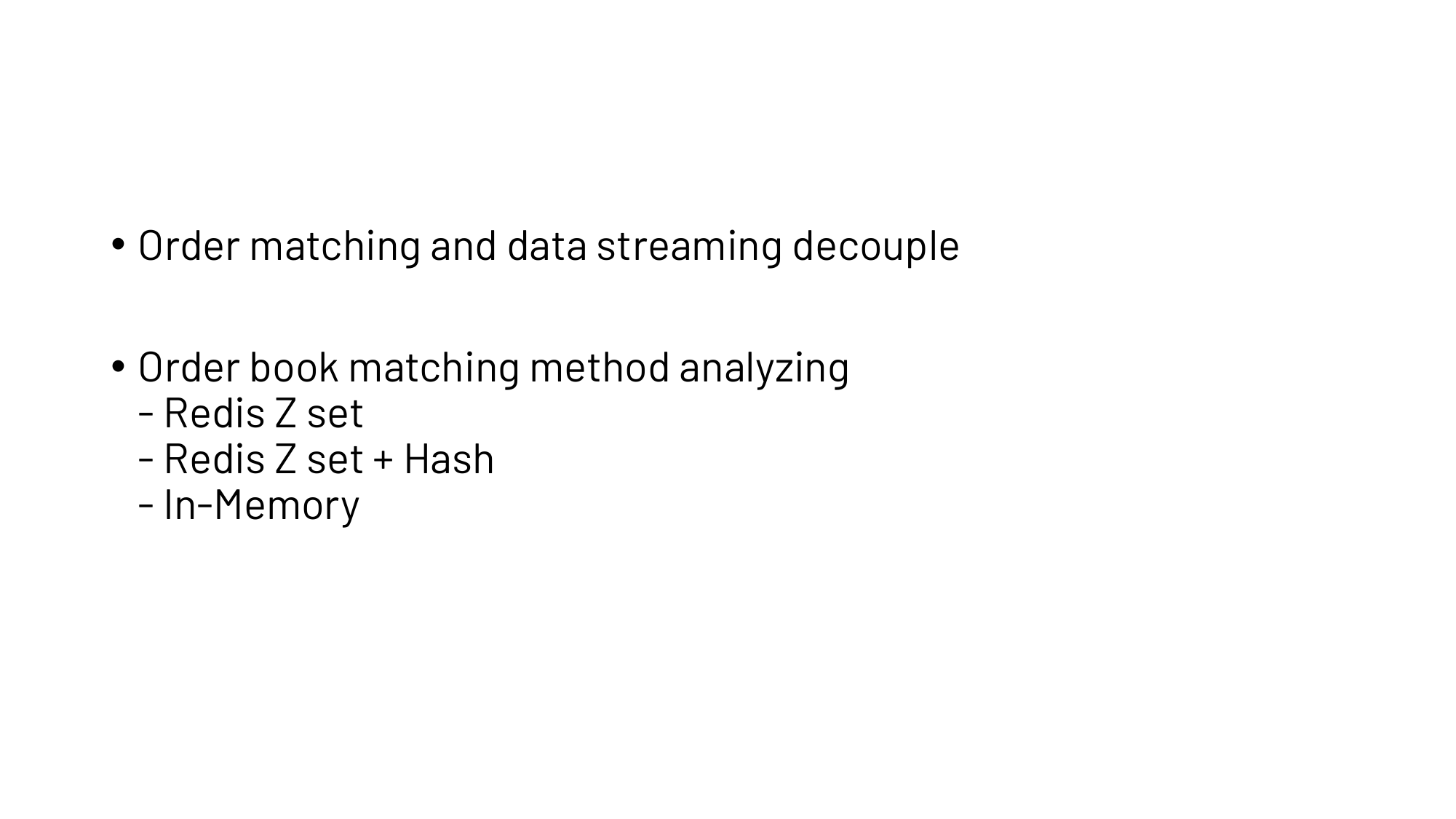

#
Order matching and data streaming decouple

Order book matching method analyzing
- Redis Z set
- Redis Z set + Hash
- In-Memory